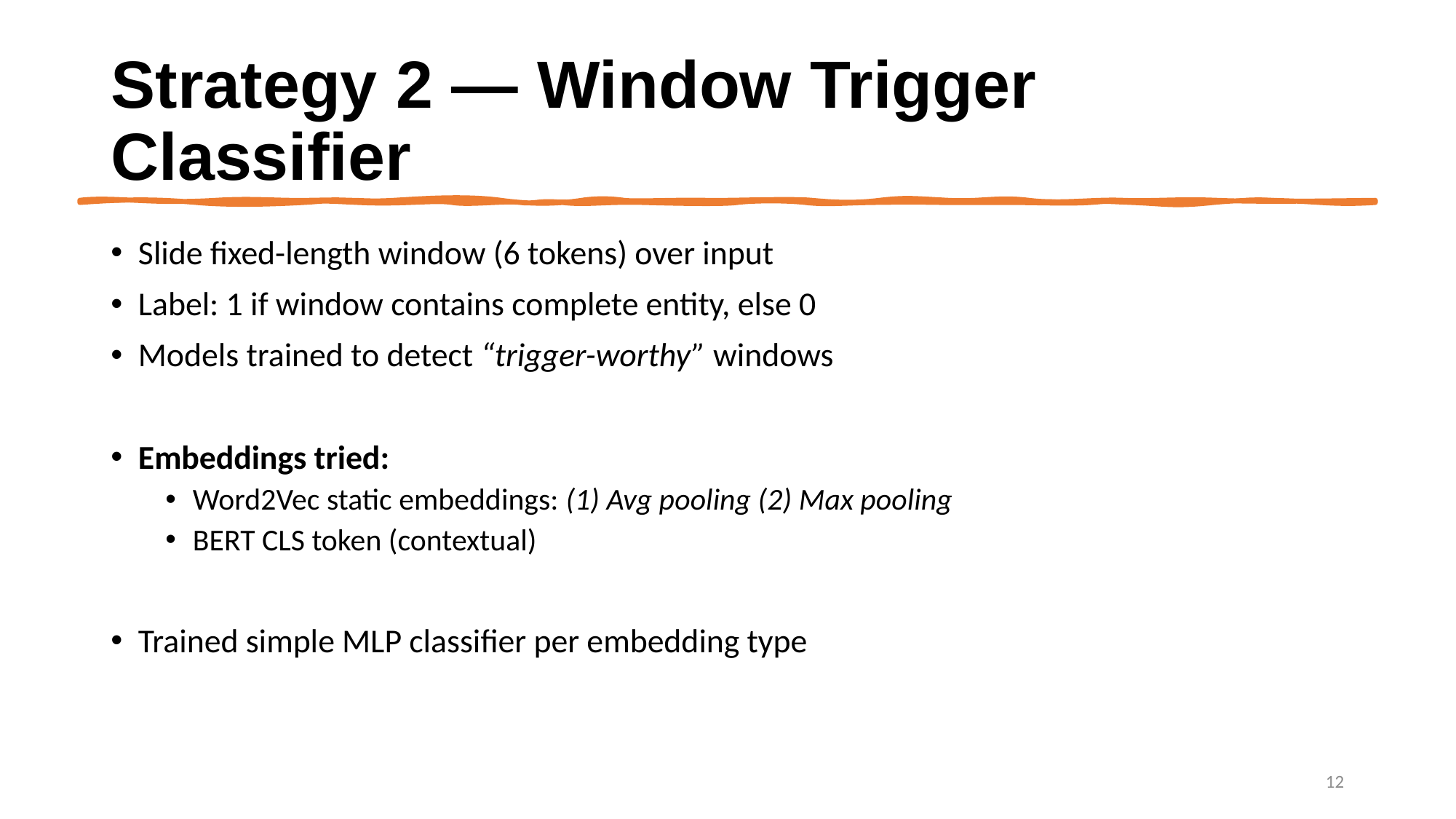

# Strategy 2 — Window Trigger Classifier

Slide fixed-length window (6 tokens) over input
Label: 1 if window contains complete entity, else 0
Models trained to detect “trigger-worthy” windows

Embeddings tried:
Word2Vec static embeddings: (1) Avg pooling (2) Max pooling
BERT CLS token (contextual)

Trained simple MLP classifier per embedding type

12